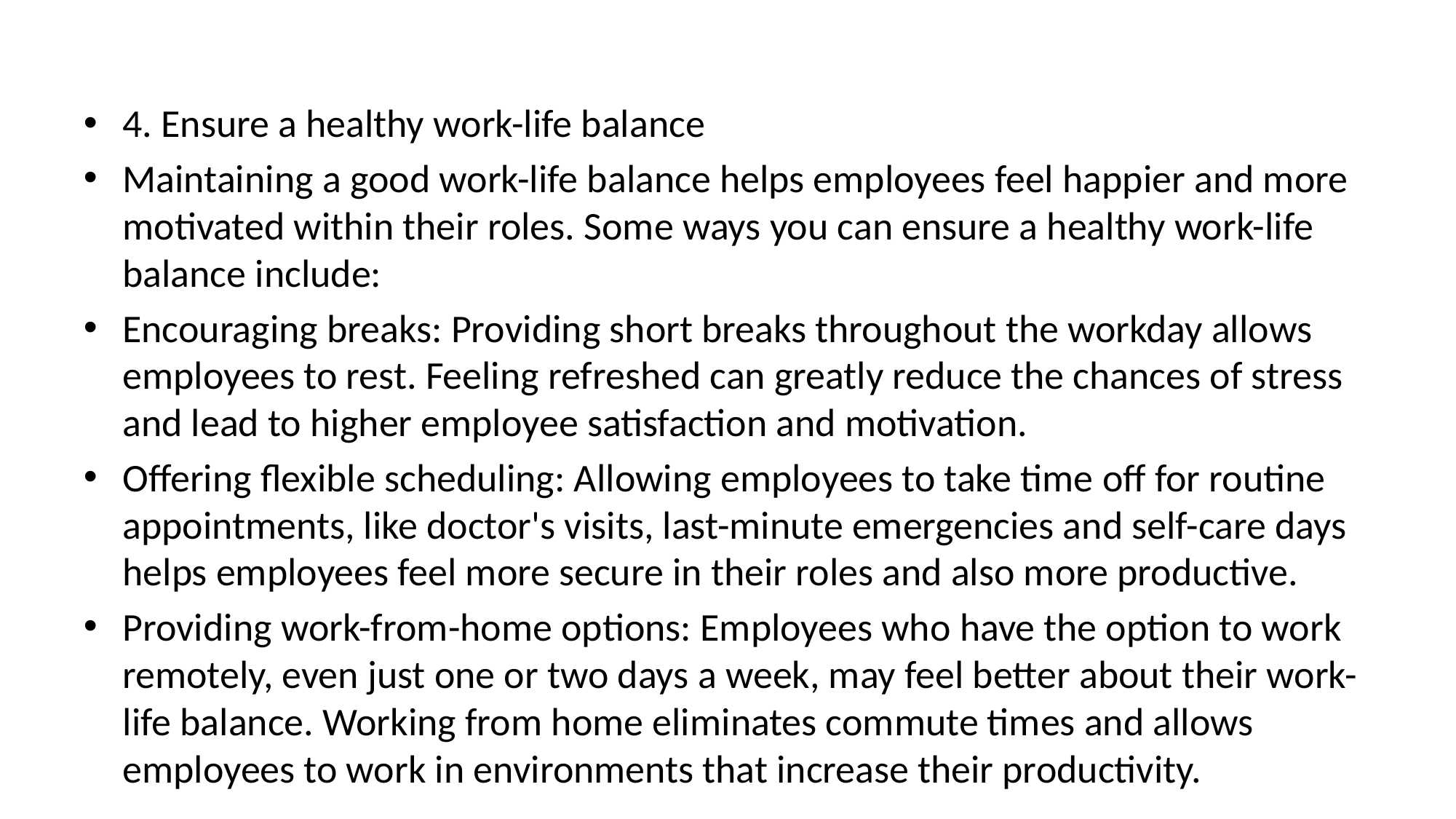

#
4. Ensure a healthy work-life balance
Maintaining a good work-life balance helps employees feel happier and more motivated within their roles. Some ways you can ensure a healthy work-life balance include:
Encouraging breaks: Providing short breaks throughout the workday allows employees to rest. Feeling refreshed can greatly reduce the chances of stress and lead to higher employee satisfaction and motivation.
Offering flexible scheduling: Allowing employees to take time off for routine appointments, like doctor's visits, last-minute emergencies and self-care days helps employees feel more secure in their roles and also more productive.
Providing work-from-home options: Employees who have the option to work remotely, even just one or two days a week, may feel better about their work-life balance. Working from home eliminates commute times and allows employees to work in environments that increase their productivity.